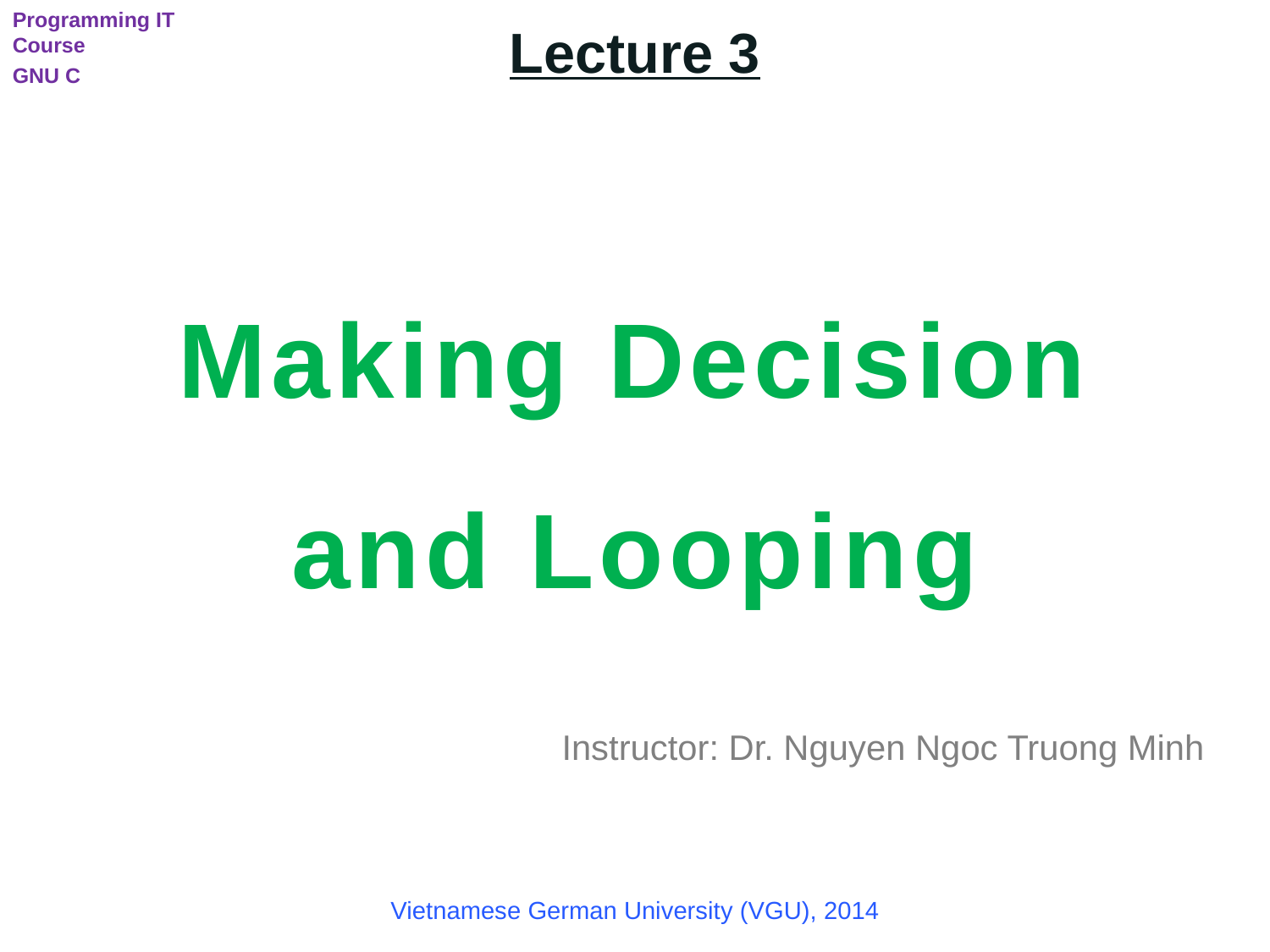

Programming IT Course
GNU C
# Lecture 3
Making Decision and Looping
Instructor: Dr. Nguyen Ngoc Truong Minh
Vietnamese German University (VGU), 2014